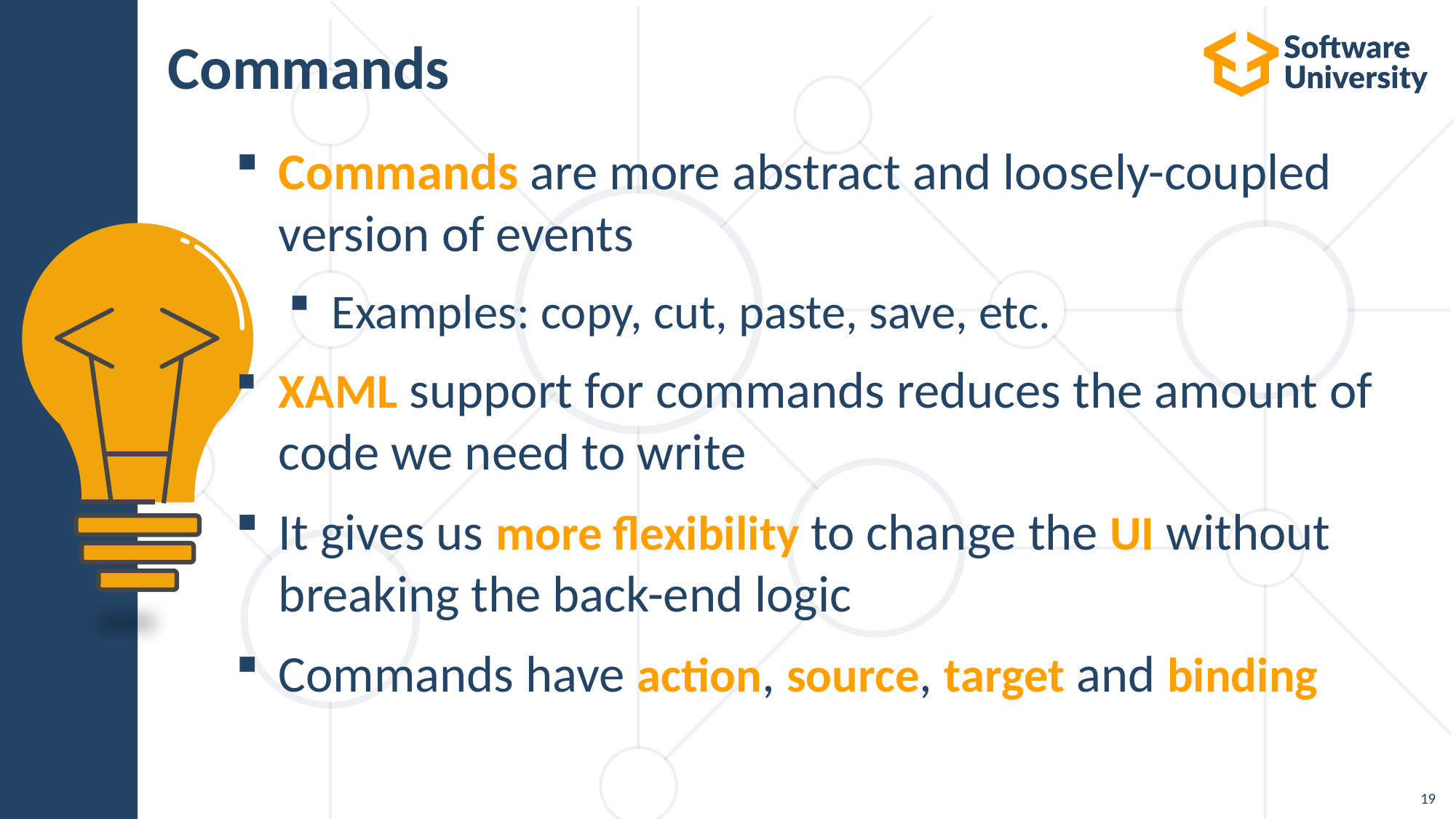

19
# Commands
Commands are more abstract and loosely-coupled
version of events
Examples: copy, cut, paste, save, etc.
XAML support for commands reduces the amount of code we need to write
It gives us more flexibility to change the UI without
breaking the back-end logic
Commands have action, source, target and binding